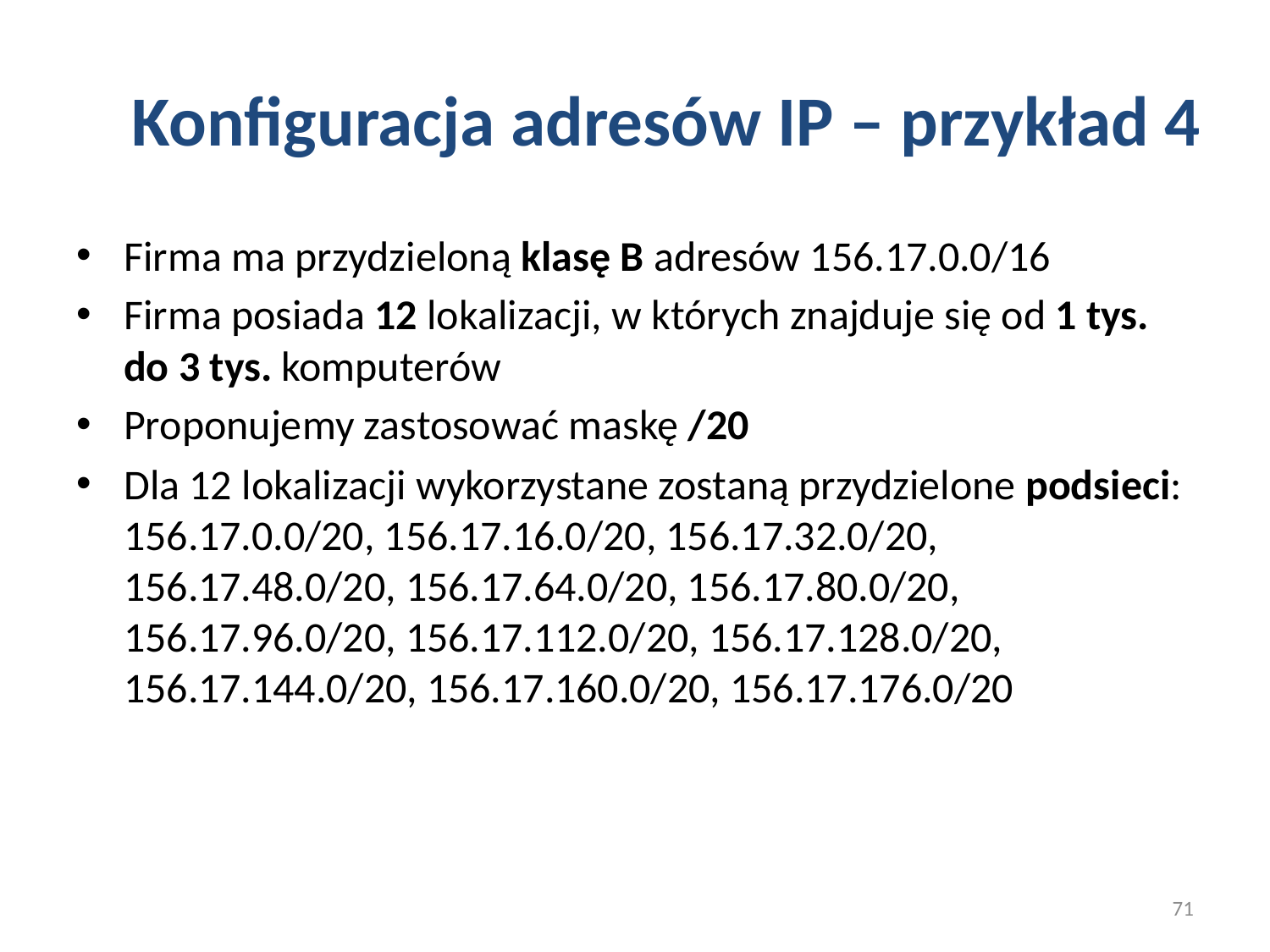

# Konfiguracja adresów IP – przykład 4
Firma ma przydzieloną klasę B adresów 156.17.0.0/16
Firma posiada 12 lokalizacji, w których znajduje się od 1 tys. do 3 tys. komputerów
Proponujemy zastosować maskę /20
Dla 12 lokalizacji wykorzystane zostaną przydzielone podsieci: 156.17.0.0/20, 156.17.16.0/20, 156.17.32.0/20, 156.17.48.0/20, 156.17.64.0/20, 156.17.80.0/20, 156.17.96.0/20, 156.17.112.0/20, 156.17.128.0/20, 156.17.144.0/20, 156.17.160.0/20, 156.17.176.0/20
71